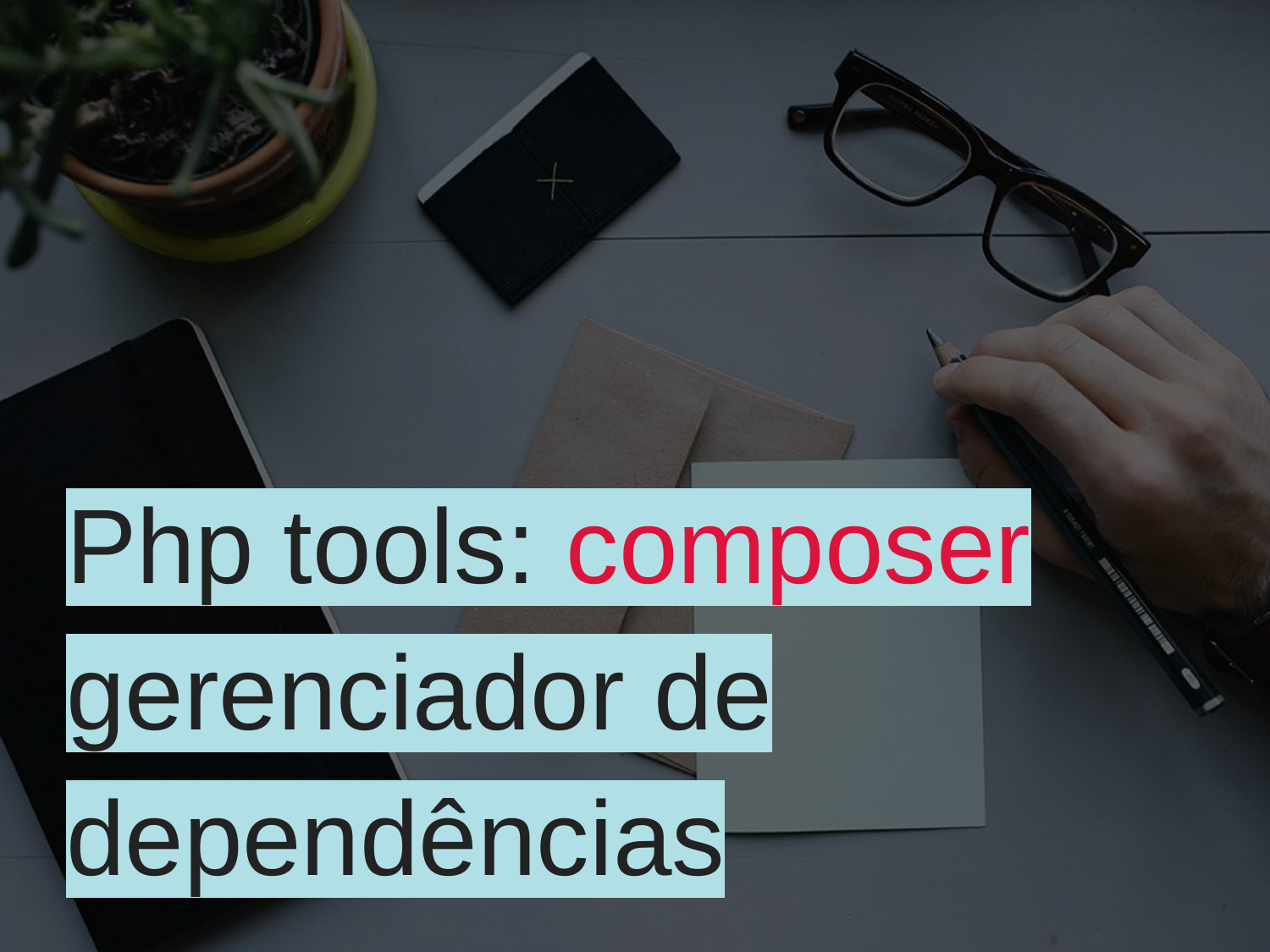

# Php tools: composer gerenciador de dependências